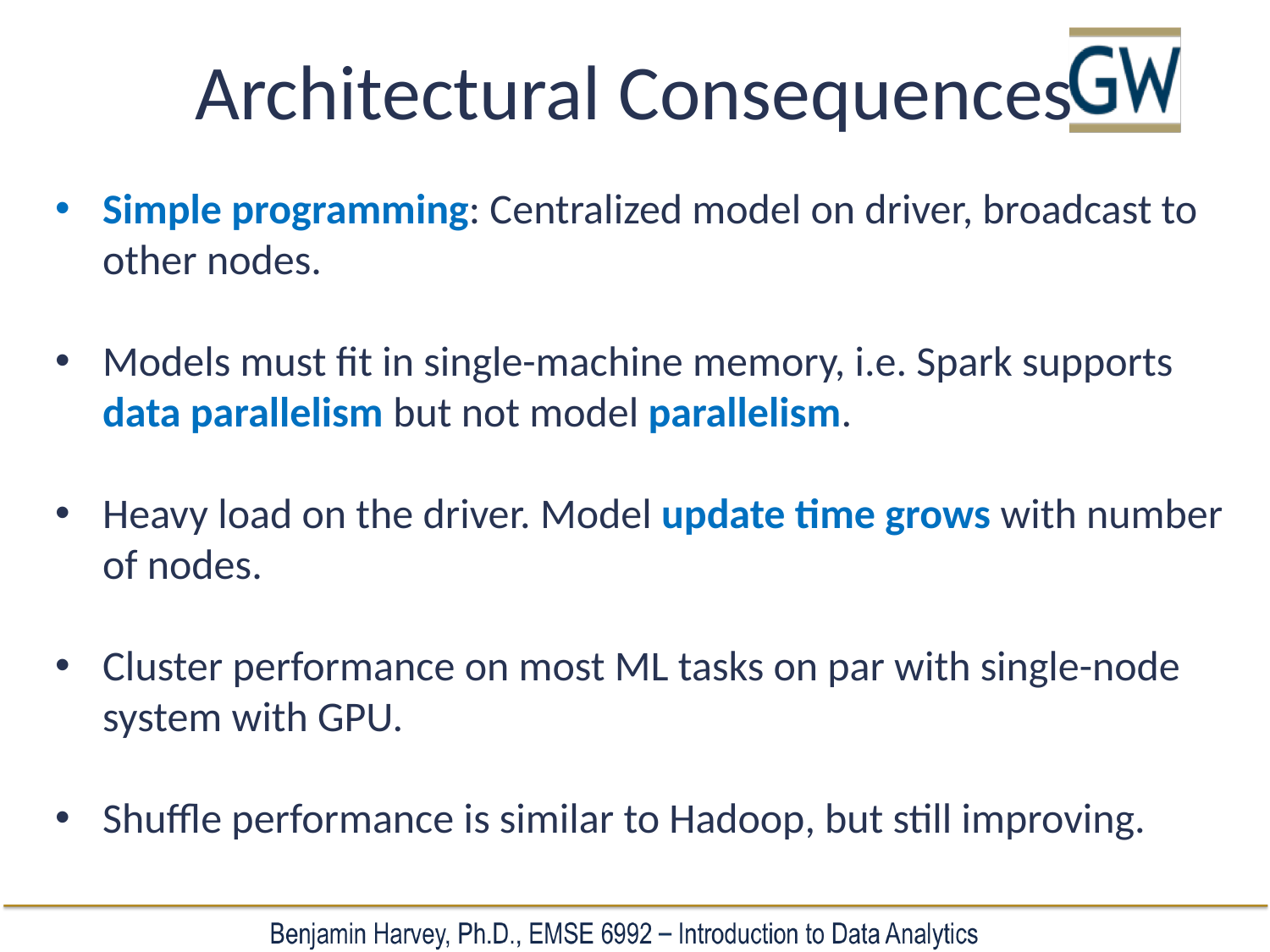

# Architectural Consequences
Simple programming: Centralized model on driver, broadcast to other nodes.

Models must fit in single-machine memory, i.e. Spark supports data parallelism but not model parallelism.

Heavy load on the driver. Model update time grows with number of nodes.

Cluster performance on most ML tasks on par with single-node system with GPU.

Shuffle performance is similar to Hadoop, but still improving.